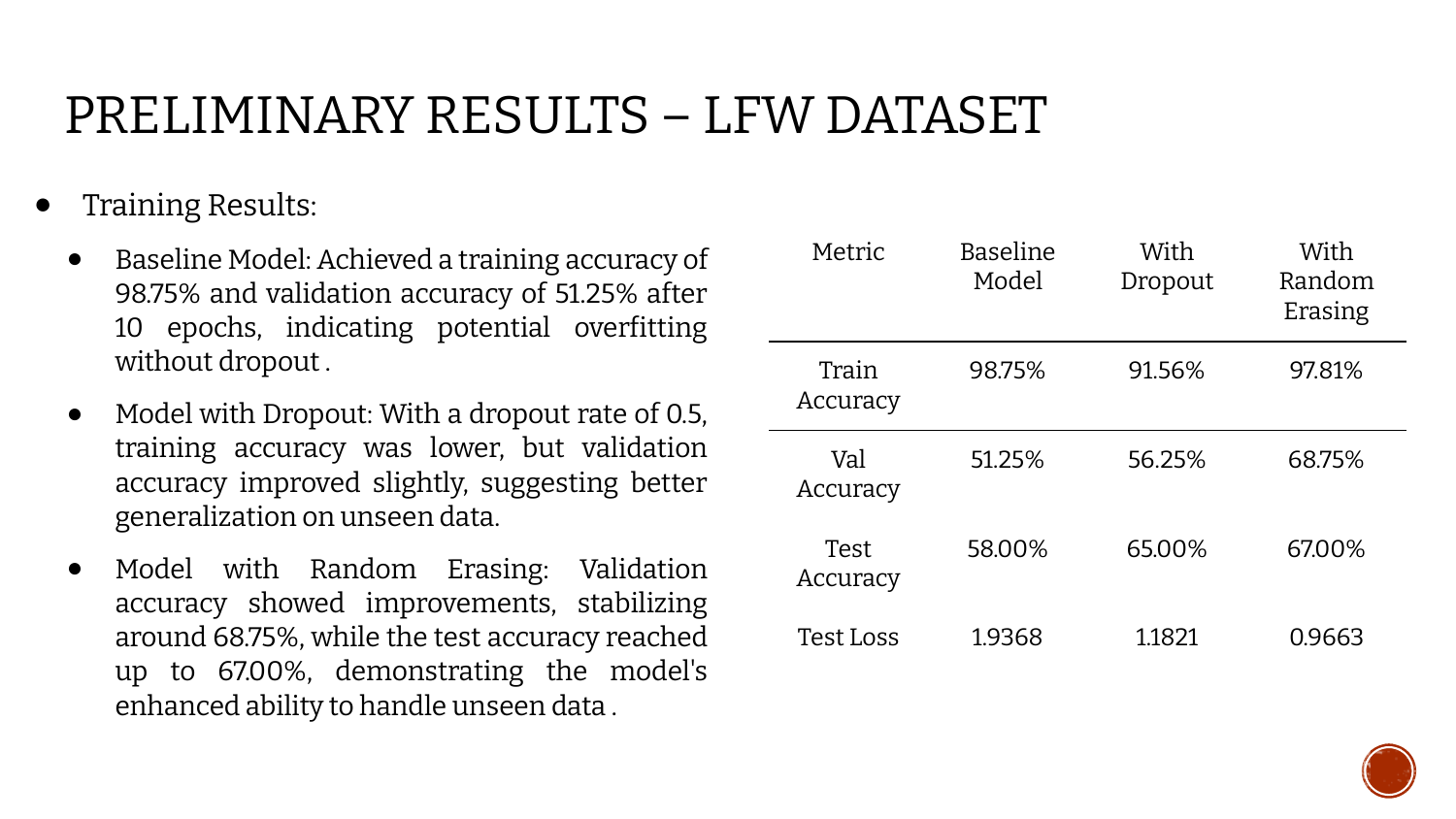

# Preliminary Results – LFW Dataset
Training Results:
Baseline Model: Achieved a training accuracy of 98.75% and validation accuracy of 51.25% after 10 epochs, indicating potential overfitting without dropout .
Model with Dropout: With a dropout rate of 0.5, training accuracy was lower, but validation accuracy improved slightly, suggesting better generalization on unseen data.
Model with Random Erasing: Validation accuracy showed improvements, stabilizing around 68.75%, while the test accuracy reached up to 67.00%, demonstrating the model's enhanced ability to handle unseen data .

| Metric | Baseline Model | With Dropout | With Random Erasing |
| --- | --- | --- | --- |
| Train Accuracy | 98.75% | 91.56% | 97.81% |
| Val Accuracy | 51.25% | 56.25% | 68.75% |
| Test Accuracy | 58.00% | 65.00% | 67.00% |
| Test Loss | 1.9368 | 1.1821 | 0.9663 |